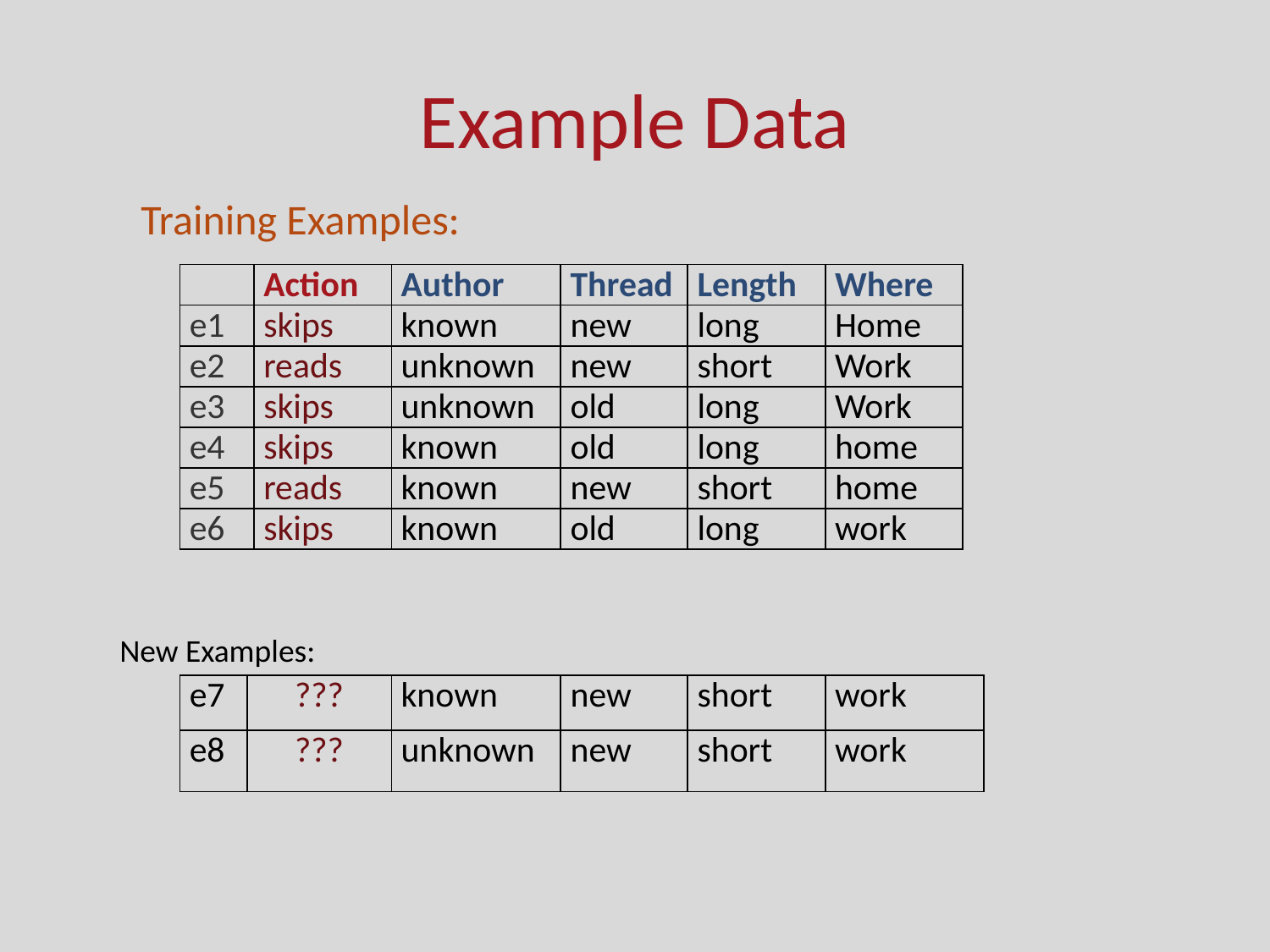

# Example Data
Training Examples:
|  | Action | Author | Thread | Length | Where |
| --- | --- | --- | --- | --- | --- |
| e1 | skips | known | new | long | Home |
| e2 | reads | unknown | new | short | Work |
| e3 | skips | unknown | old | long | Work |
| e4 | skips | known | old | long | home |
| e5 | reads | known | new | short | home |
| e6 | skips | known | old | long | work |
New Examples:
| e7 | ??? | known | new | short | work |
| --- | --- | --- | --- | --- | --- |
| e8 | ??? | unknown | new | short | work |